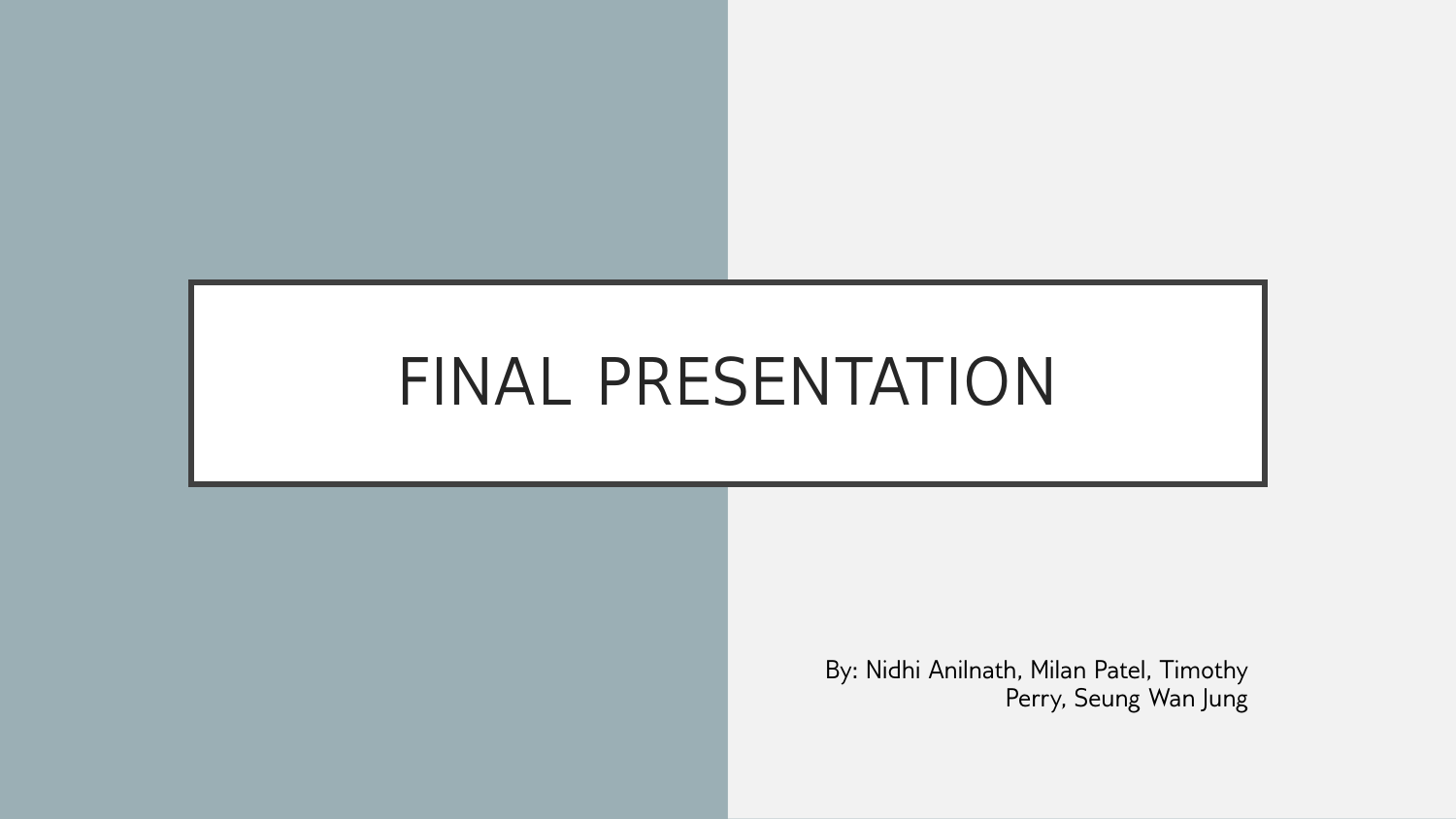

# Final Presentation
By: Nidhi Anilnath, Milan Patel, Timothy Perry, Seung Wan Jung